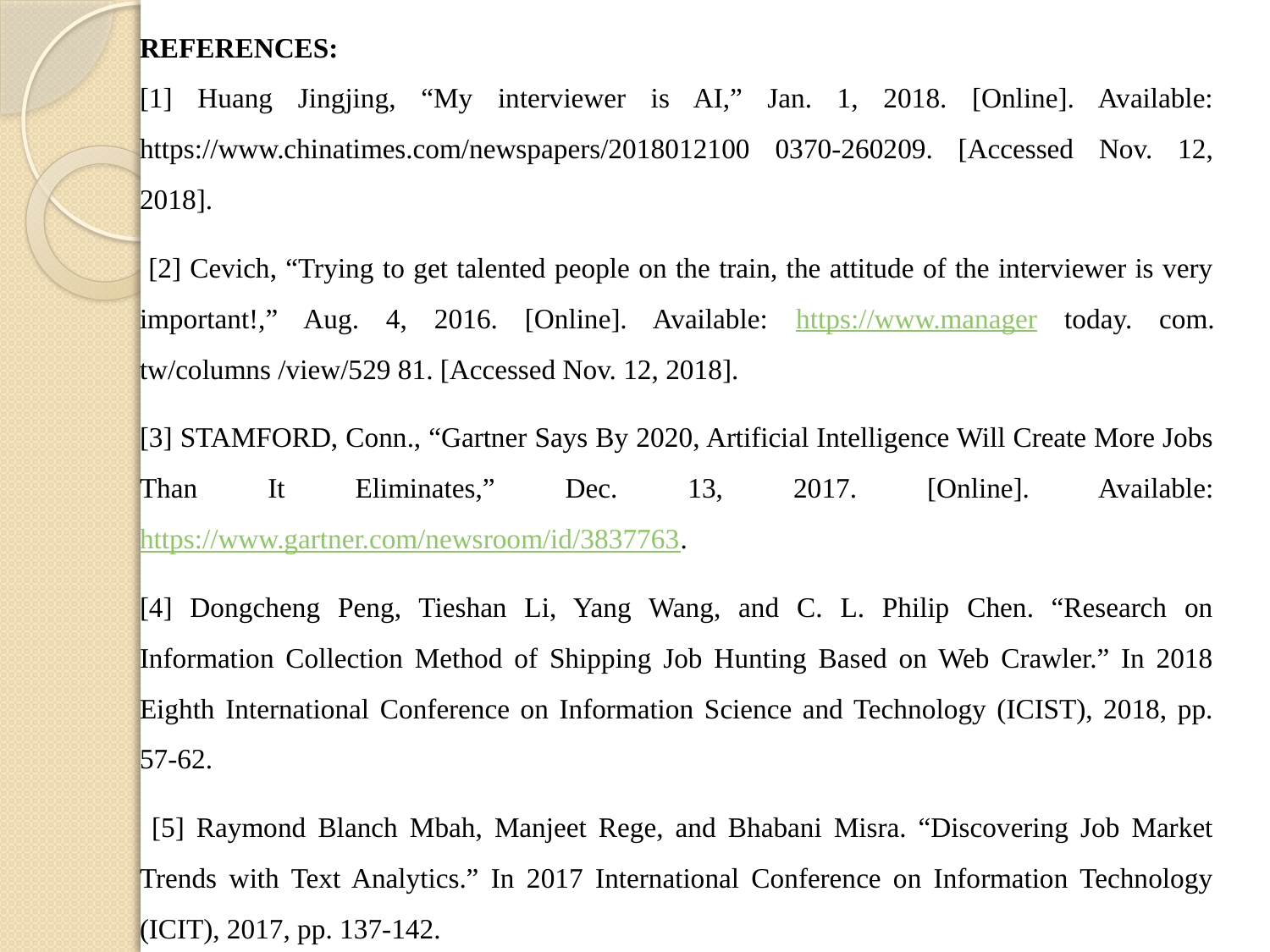

REFERENCES:
[1] Huang Jingjing, “My interviewer is AI,” Jan. 1, 2018. [Online]. Available: https://www.chinatimes.com/newspapers/2018012100 0370-260209. [Accessed Nov. 12, 2018].
 [2] Cevich, “Trying to get talented people on the train, the attitude of the interviewer is very important!,” Aug. 4, 2016. [Online]. Available: https://www.manager today. com. tw/columns /view/529 81. [Accessed Nov. 12, 2018].
[3] STAMFORD, Conn., “Gartner Says By 2020, Artificial Intelligence Will Create More Jobs Than It Eliminates,” Dec. 13, 2017. [Online]. Available: https://www.gartner.com/newsroom/id/3837763.
[4] Dongcheng Peng, Tieshan Li, Yang Wang, and C. L. Philip Chen. “Research on Information Collection Method of Shipping Job Hunting Based on Web Crawler.” In 2018 Eighth International Conference on Information Science and Technology (ICIST), 2018, pp. 57-62.
 [5] Raymond Blanch Mbah, Manjeet Rege, and Bhabani Misra. “Discovering Job Market Trends with Text Analytics.” In 2017 International Conference on Information Technology (ICIT), 2017, pp. 137-142.